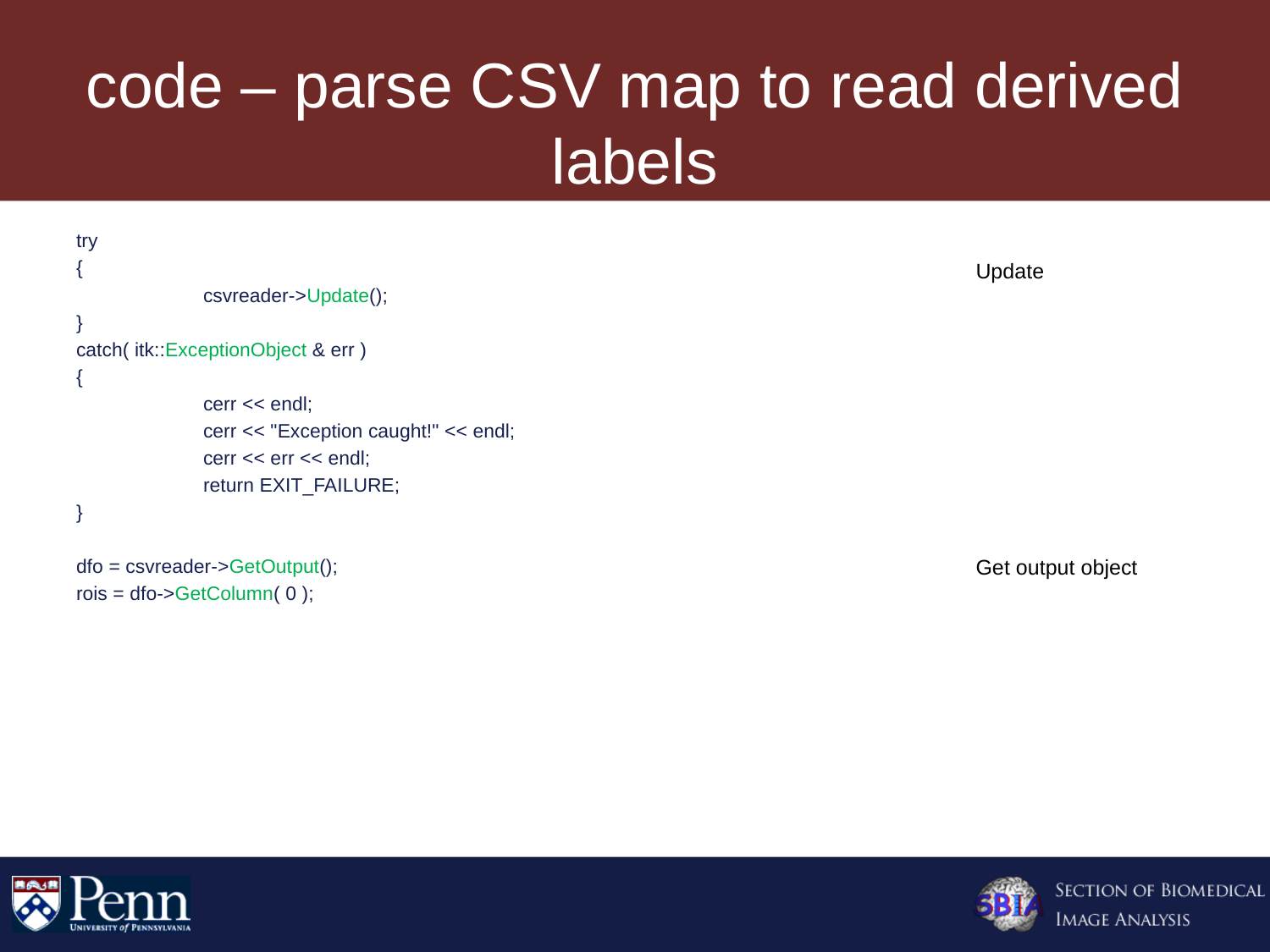

# code – parse CSV map to read derived labels
try
{
	csvreader->Update();
}
catch( itk::ExceptionObject & err )
{
	cerr << endl;
	cerr << "Exception caught!" << endl;
	cerr << err << endl;
	return EXIT_FAILURE;
}

dfo = csvreader->GetOutput();
rois = dfo->GetColumn( 0 );

Update

Get output object